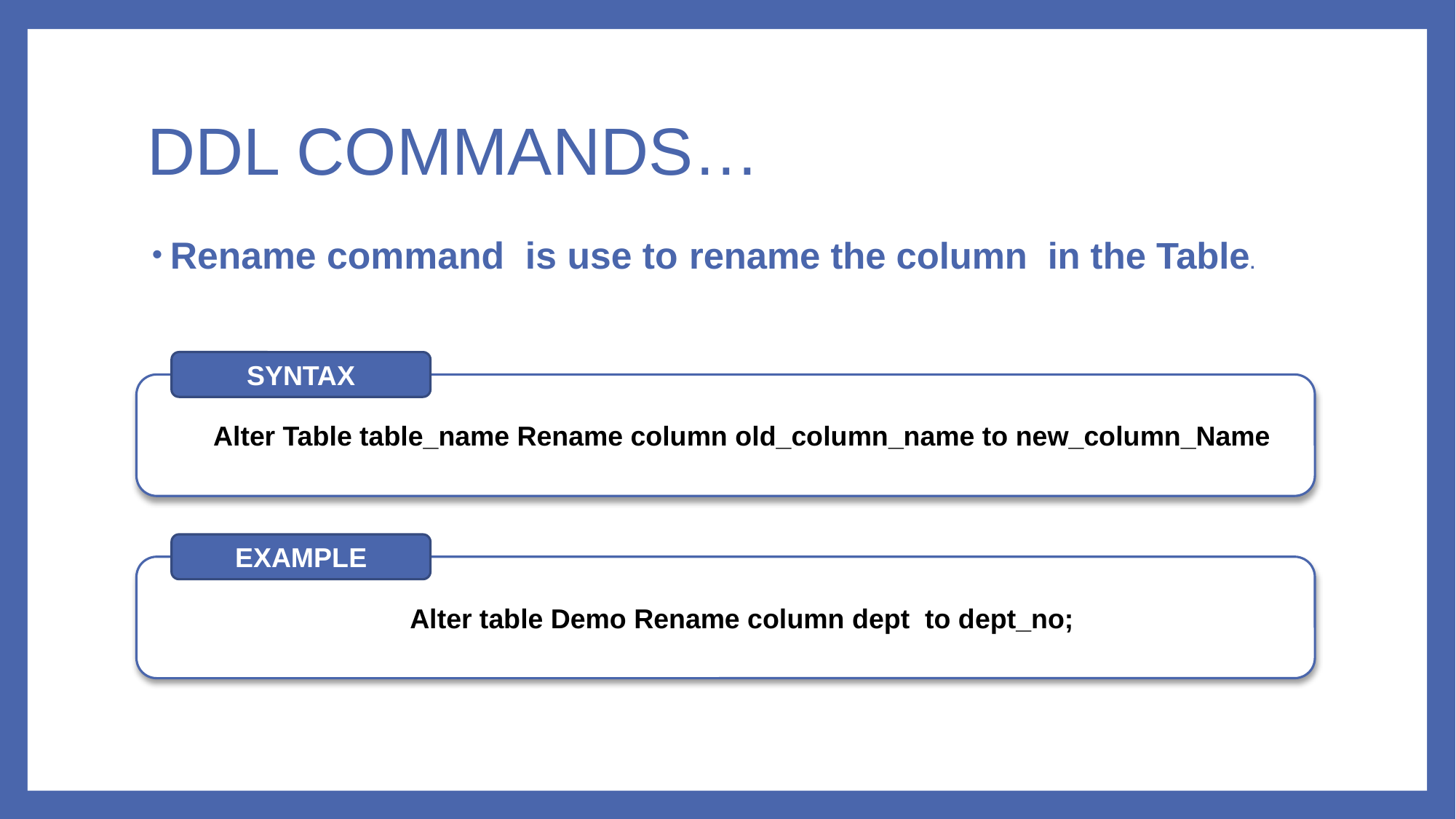

# DDL COMMANDS…
Rename command  is use to rename the column  in the Table.

SYNTAX
Alter Table table_name Rename column old_column_name to new_column_Name
EXAMPLE
Alter table Demo Rename column dept  to dept_no;